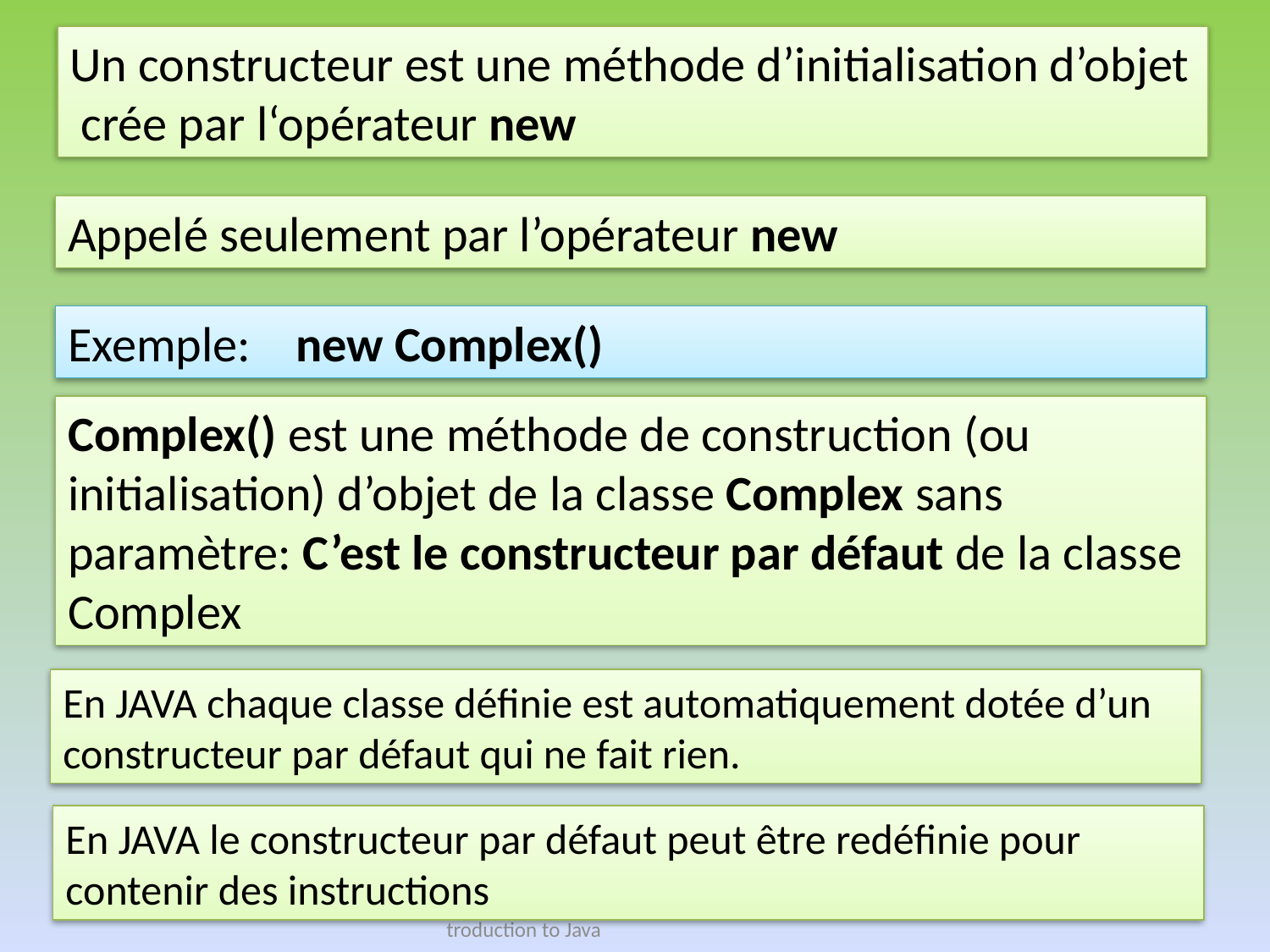

Un constructeur est une méthode d’initialisation d’objet  crée par l‘opérateur new
Appelé seulement par l’opérateur new
Exemple:    new Complex()
Complex() est une méthode de construction (ou initialisation) d’objet de la classe Complex sans paramètre: C’est le constructeur par défaut de la classe Complex
En JAVA chaque classe définie est automatiquement dotée d’un constructeur par défaut qui ne fait rien.
En JAVA le constructeur par défaut peut être redéfinie pour contenir des instructions
18 نيسان، 21
Bouira University, CS Dpt, OOP With Java, Introduction to Java
3